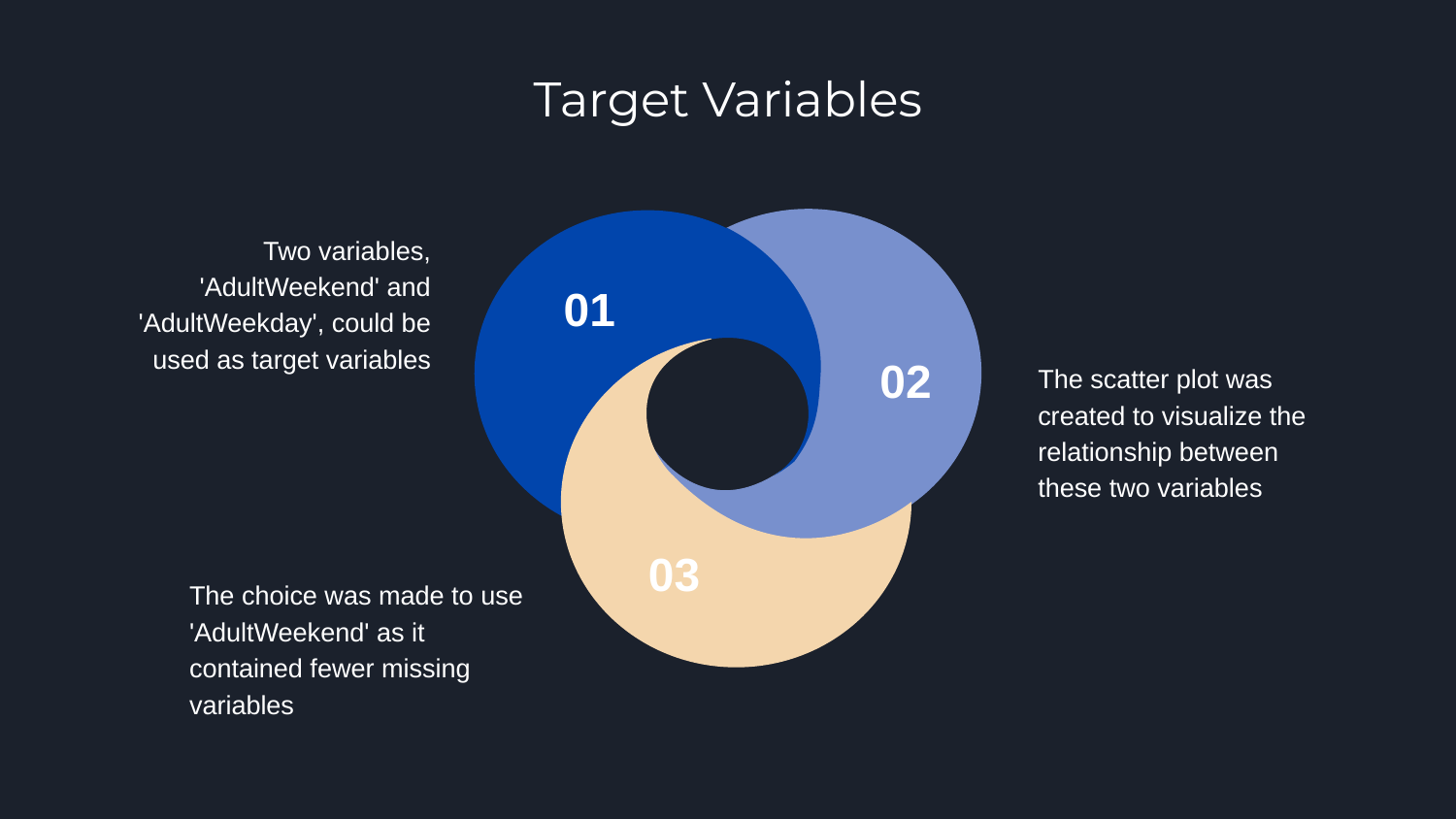

# Target Variables
Two variables, 'AdultWeekend' and 'AdultWeekday', could be used as target variables
The scatter plot was created to visualize the relationship between these two variables
The choice was made to use 'AdultWeekend' as it contained fewer missing variables